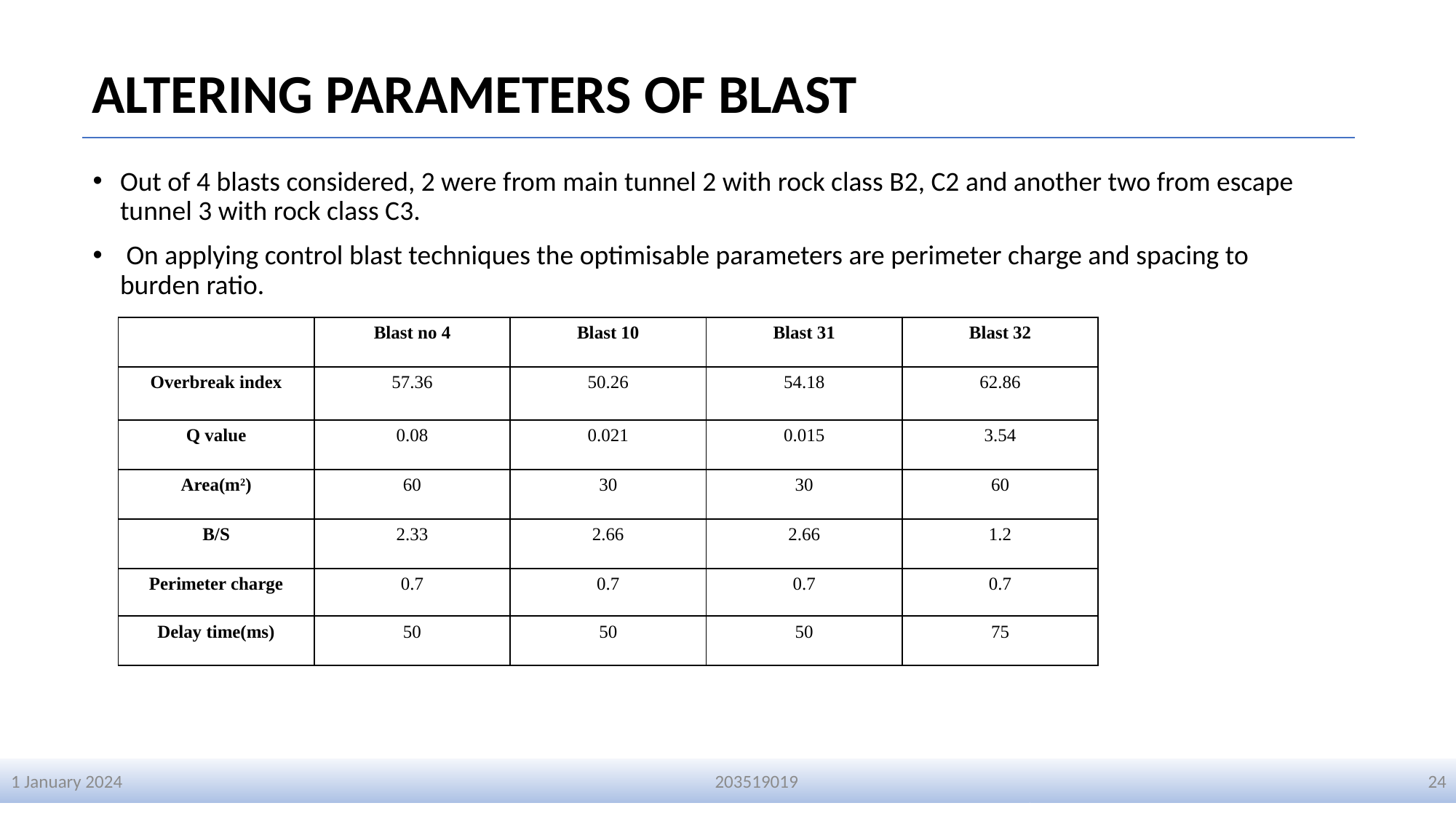

# ALTERING PARAMETERS OF BLAST
Out of 4 blasts considered, 2 were from main tunnel 2 with rock class B2, C2 and another two from escape tunnel 3 with rock class C3.
 On applying control blast techniques the optimisable parameters are perimeter charge and spacing to burden ratio.

|  | Blast no 4 | Blast 10 | Blast 31 | Blast 32 |
| --- | --- | --- | --- | --- |
| Overbreak index | 57.36 | 50.26 | 54.18 | 62.86 |
| Q value | 0.08 | 0.021 | 0.015 | 3.54 |
| Area(m2) | 60 | 30 | 30 | 60 |
| B/S | 2.33 | 2.66 | 2.66 | 1.2 |
| Perimeter charge | 0.7 | 0.7 | 0.7 | 0.7 |
| Delay time(ms) | 50 | 50 | 50 | 75 |
1 January 2024
203519019
24